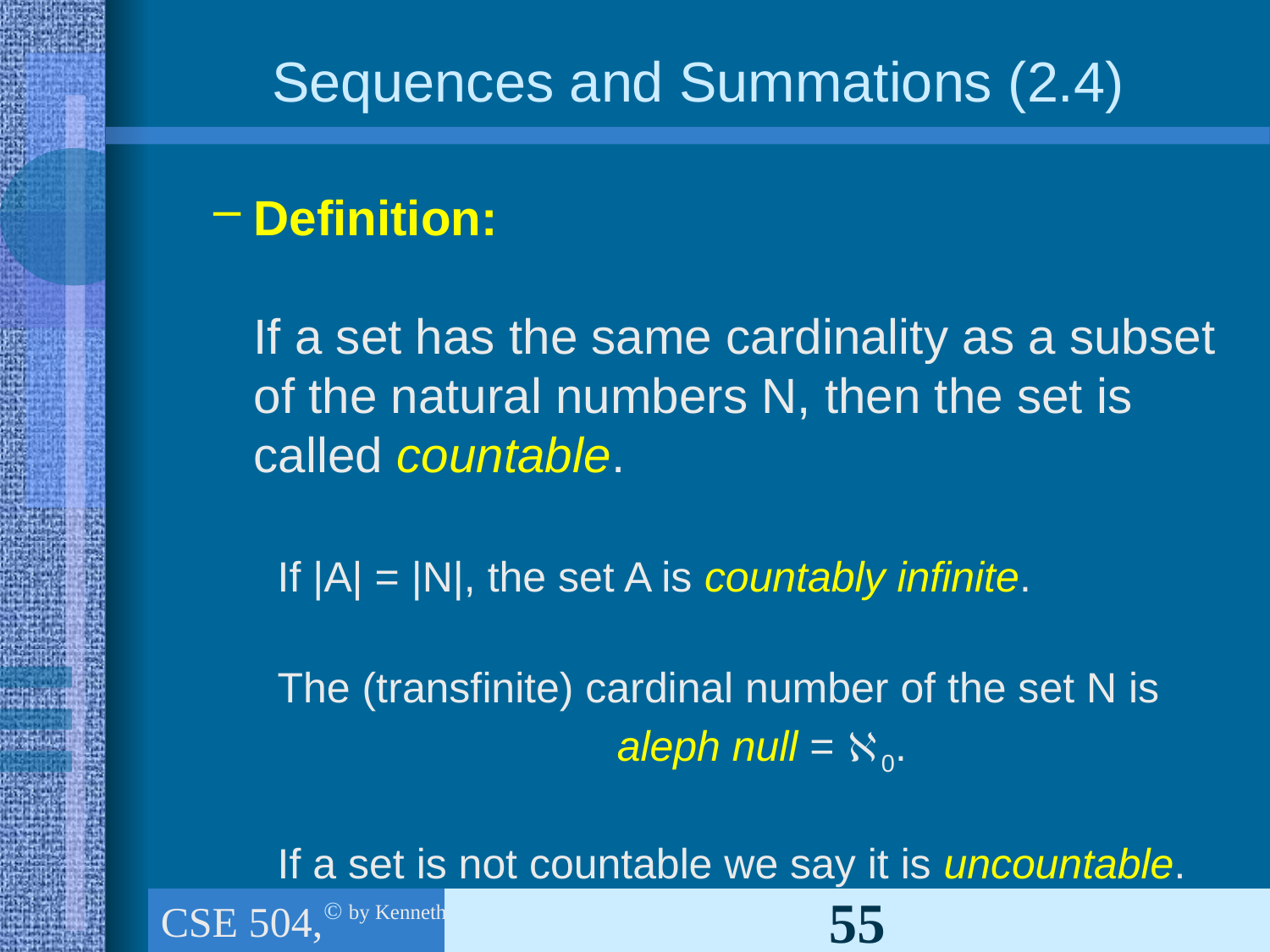

# Sequences and Summations (2.4)
Definition:
If a set has the same cardinality as a subset of the natural numbers N, then the set is called countable.
If |A| = |N|, the set A is countably infinite.
The (transfinite) cardinal number of the set N is
aleph null = ℵ0.
If a set is not countable we say it is uncountable.
CSE 504, Ch.1 (part 3): The foundations: Logic & Proof, Sets, and Functions
55